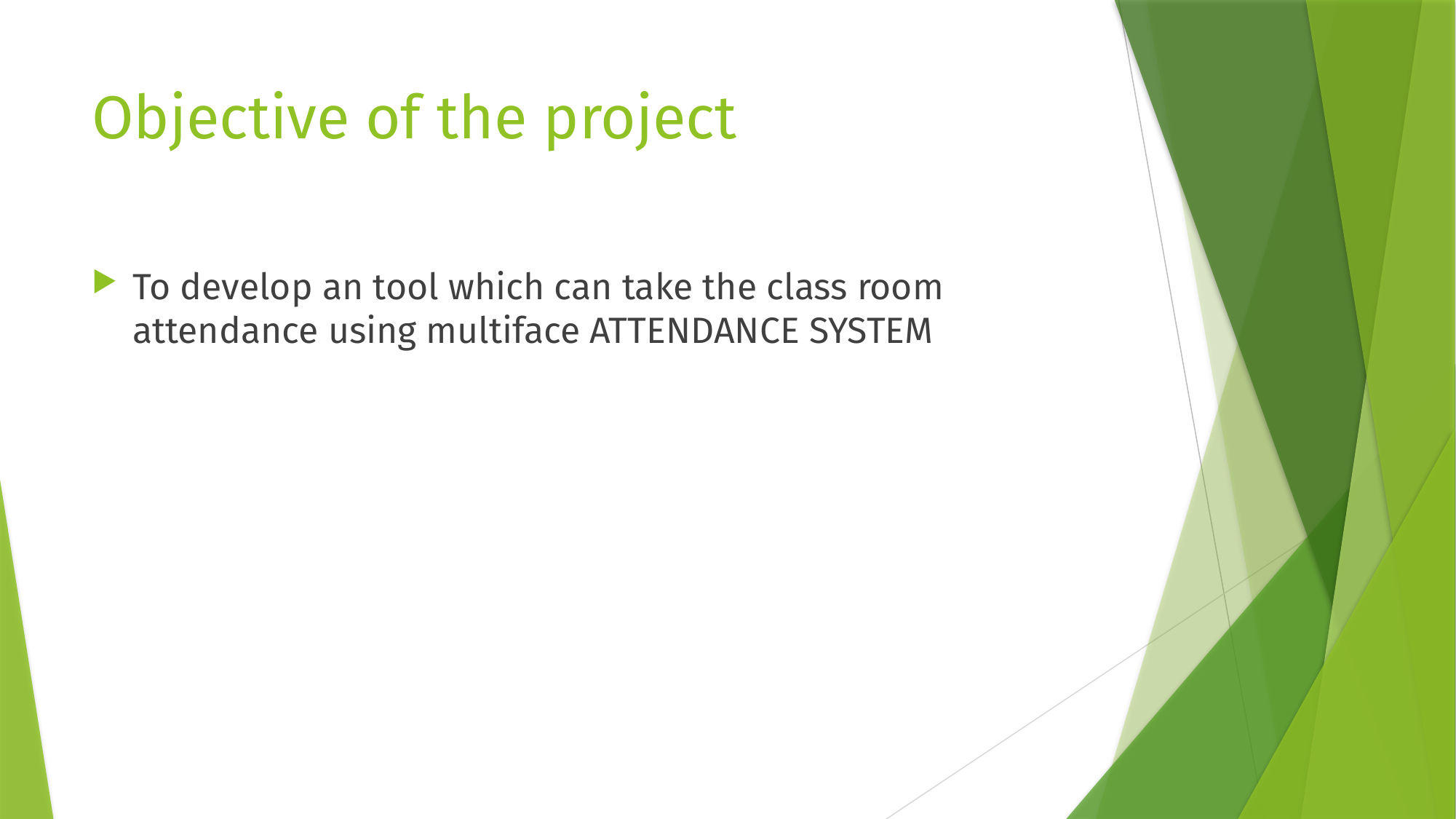

# Objective of the project
To develop an tool which can take the class room attendance using multiface ATTENDANCE SYSTEM